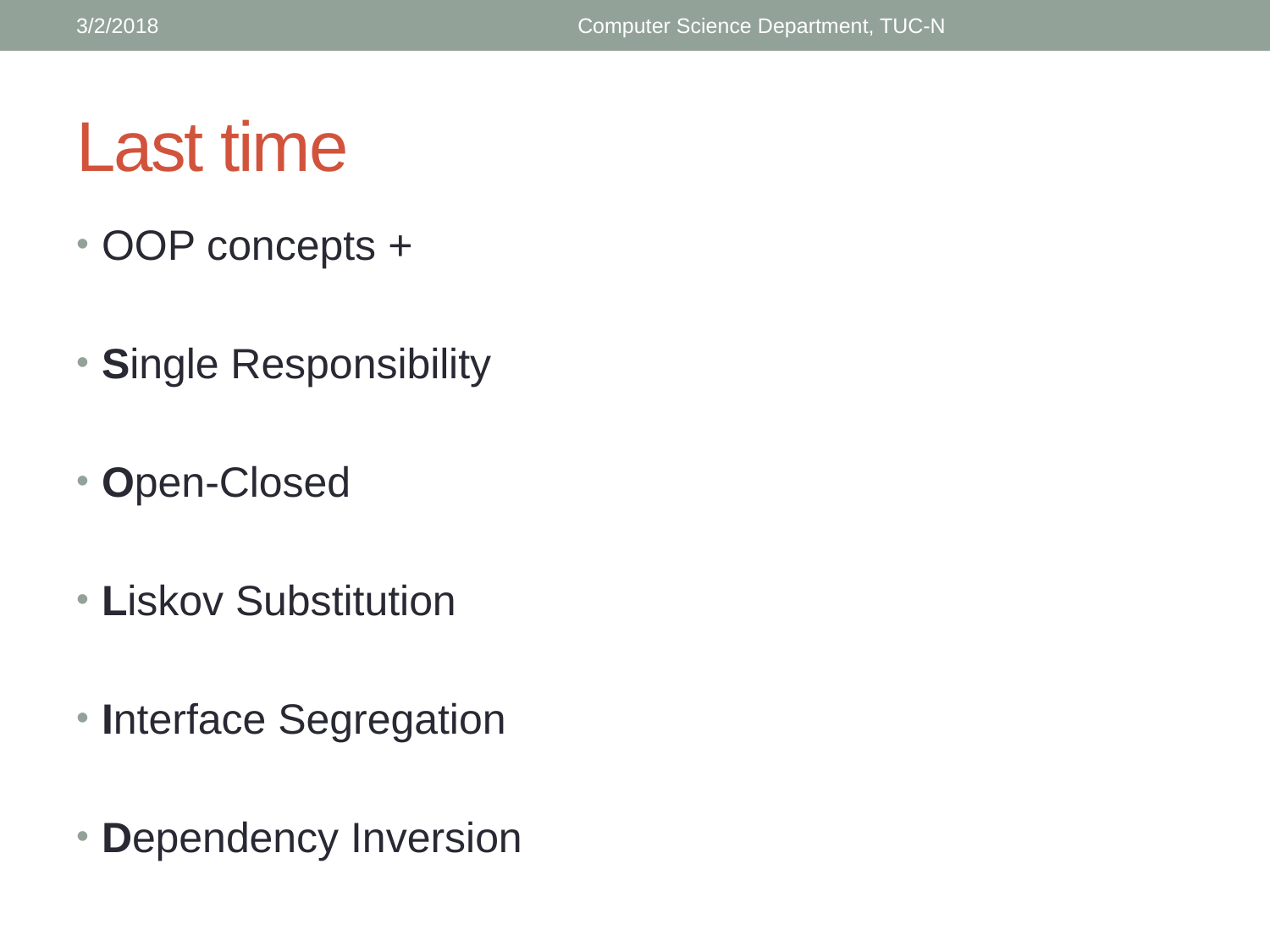

3/2/2018
Computer Science Department, TUC-N
# Last time
OOP concepts +

Single Responsibility

Open-Closed

Liskov Substitution

Interface Segregation

Dependency Inversion